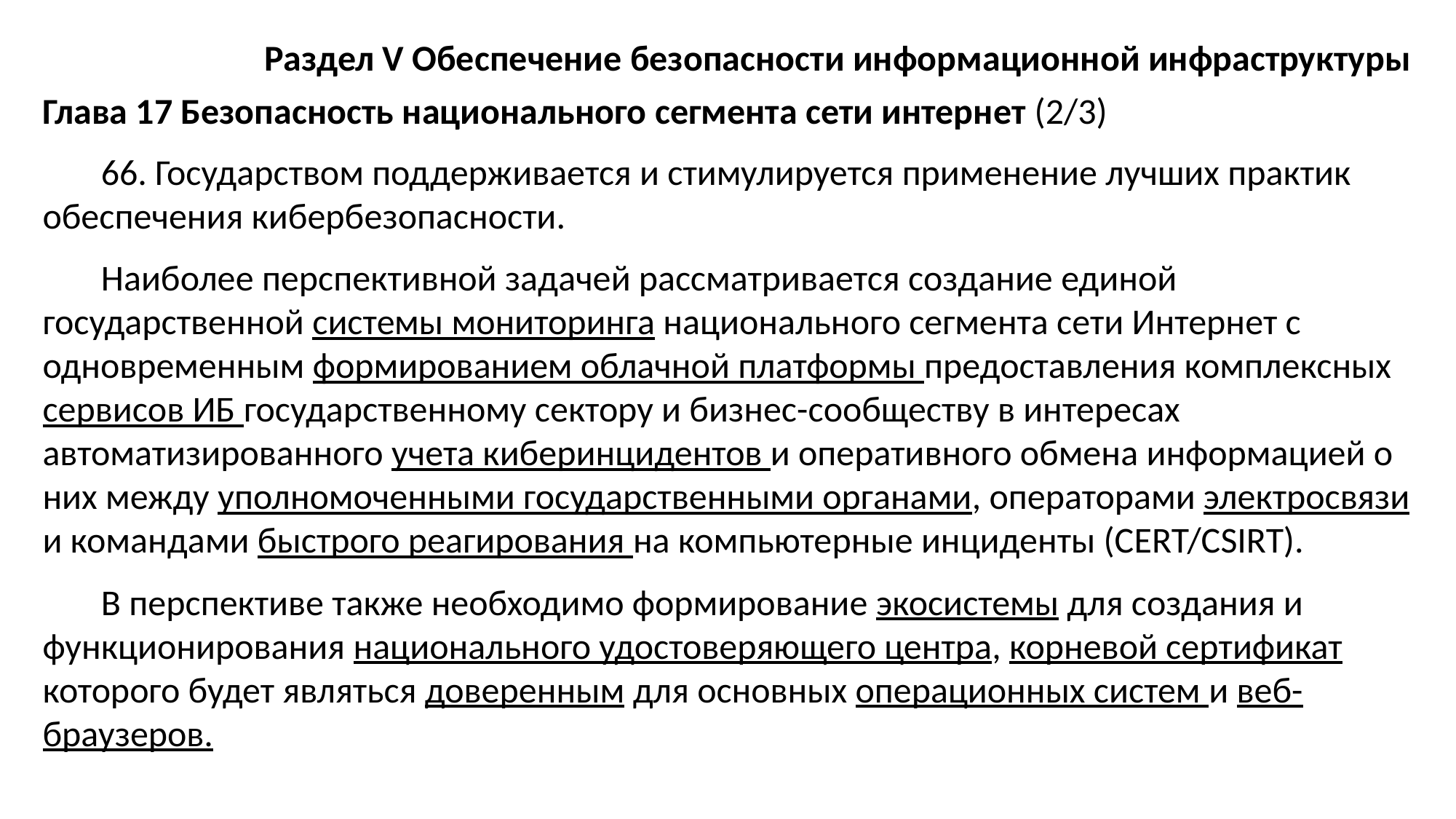

Раздел V Обеспечение безопасности информационной инфраструктуры
Глава 17 Безопасность национального сегмента сети интернет (2/3)
66. Государством поддерживается и стимулируется применение лучших практик обеспечения кибербезопасности.
Наиболее перспективной задачей рассматривается создание единой государственной системы мониторинга национального сегмента сети Интернет с одновременным формированием облачной платформы предоставления комплексных сервисов ИБ государственному сектору и бизнес-сообществу в интересах автоматизированного учета киберинцидентов и оперативного обмена информацией о них между уполномоченными государственными органами, операторами электросвязи и командами быстрого реагирования на компьютерные инциденты (CERT/CSIRT).
В перспективе также необходимо формирование экосистемы для создания и функционирования национального удостоверяющего центра, корневой сертификат которого будет являться доверенным для основных операционных систем и веб-браузеров.